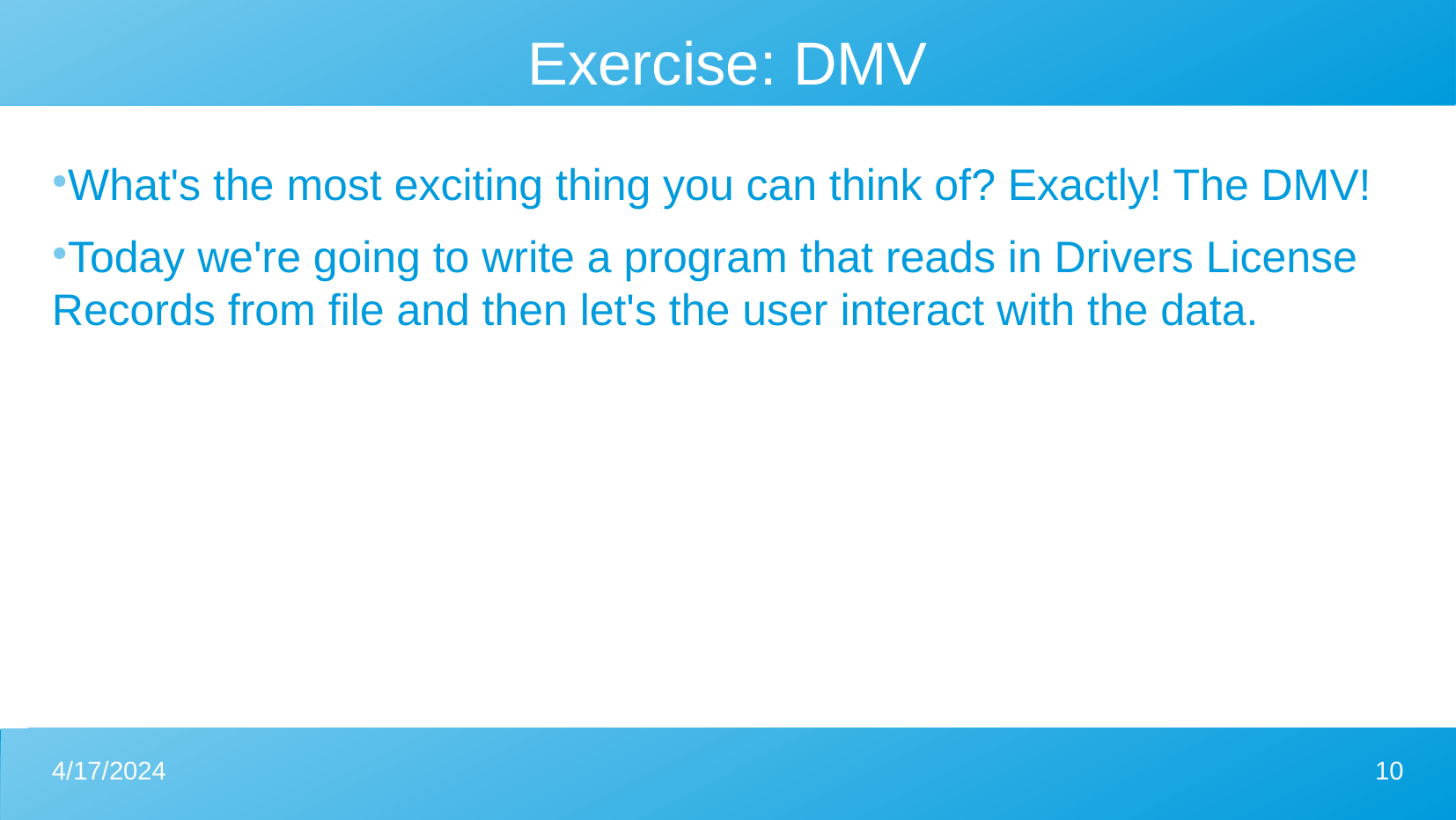

Exercise: DMV
What's the most exciting thing you can think of? Exactly! The DMV!
Today we're going to write a program that reads in Drivers License Records from file and then let's the user interact with the data.
4/17/2024
10